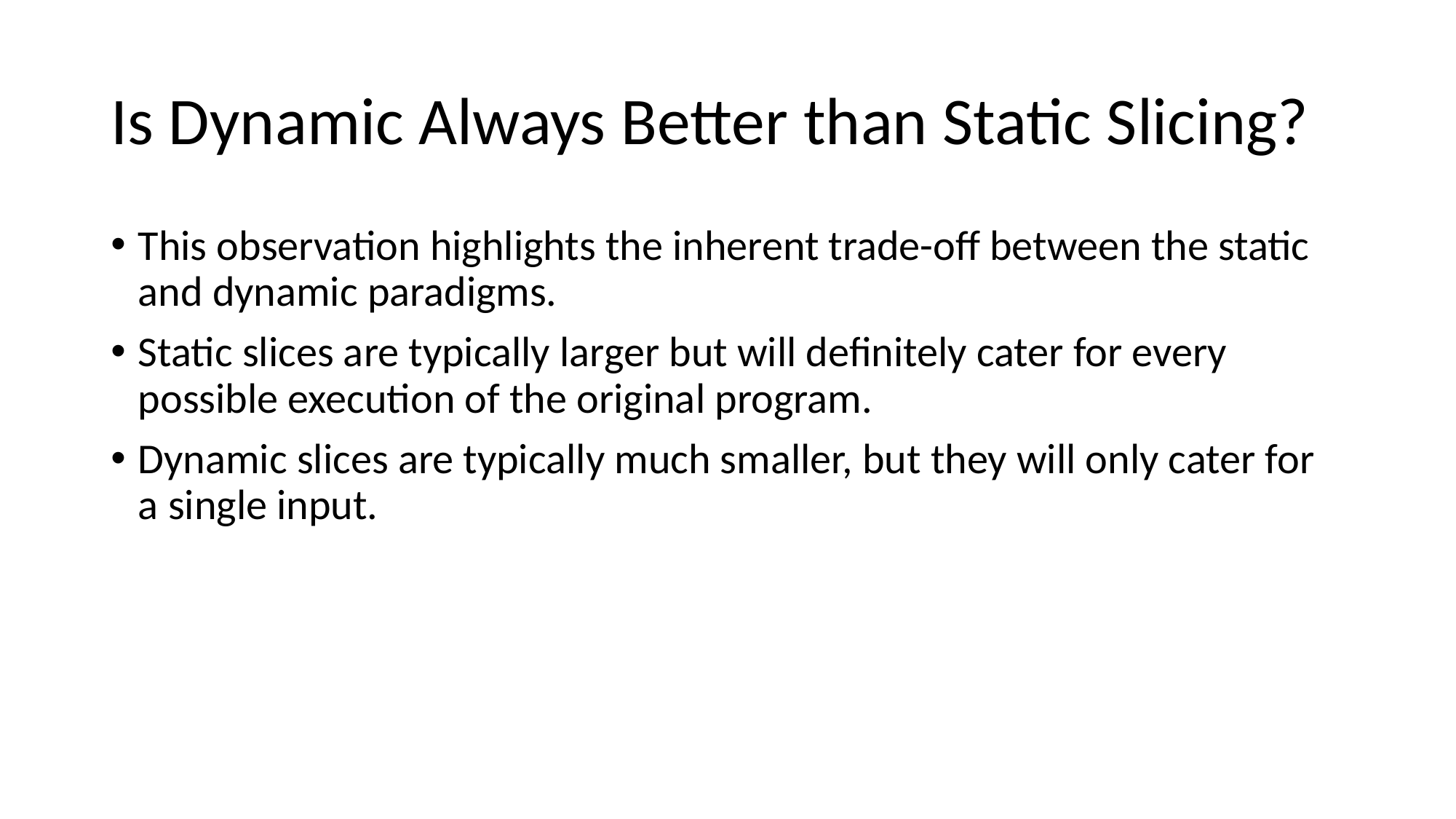

# Is Dynamic Always Better than Static Slicing?
This observation highlights the inherent trade-off between the static and dynamic paradigms.
Static slices are typically larger but will definitely cater for every possible execution of the original program.
Dynamic slices are typically much smaller, but they will only cater for a single input.